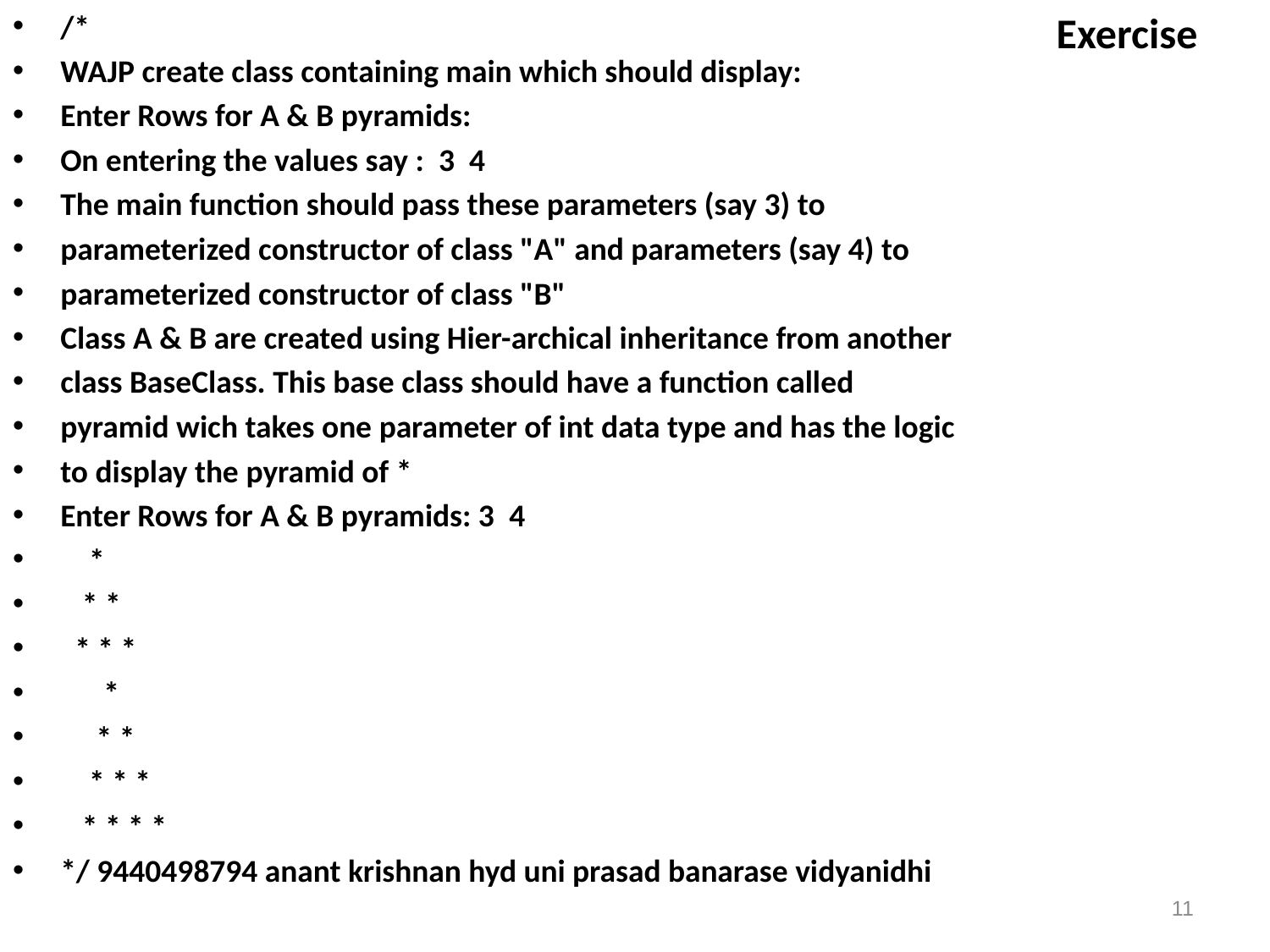

/*
WAJP create class containing main which should display:
Enter Rows for A & B pyramids:
On entering the values say :  3  4
The main function should pass these parameters (say 3) to
parameterized constructor of class "A" and parameters (say 4) to
parameterized constructor of class "B"
Class A & B are created using Hier-archical inheritance from another
class BaseClass. This base class should have a function called
pyramid wich takes one parameter of int data type and has the logic
to display the pyramid of *
Enter Rows for A & B pyramids: 3  4
    *
   * *
  * * *
      *
     * *
    * * *
   * * * *
*/ 9440498794 anant krishnan hyd uni prasad banarase vidyanidhi

# Exercise
11